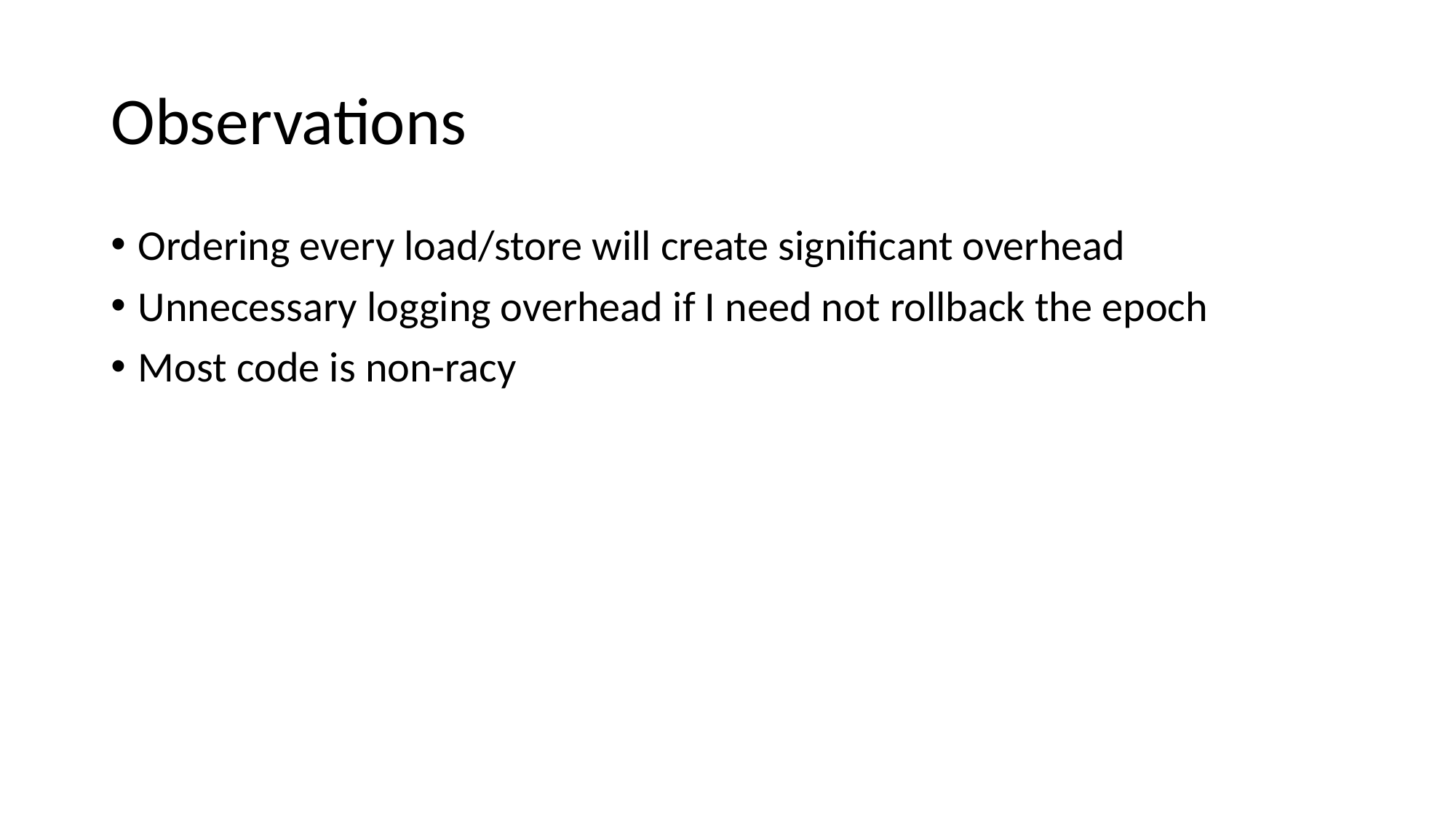

# Observations
Ordering every load/store will create significant overhead
Unnecessary logging overhead if I need not rollback the epoch
Most code is non-racy